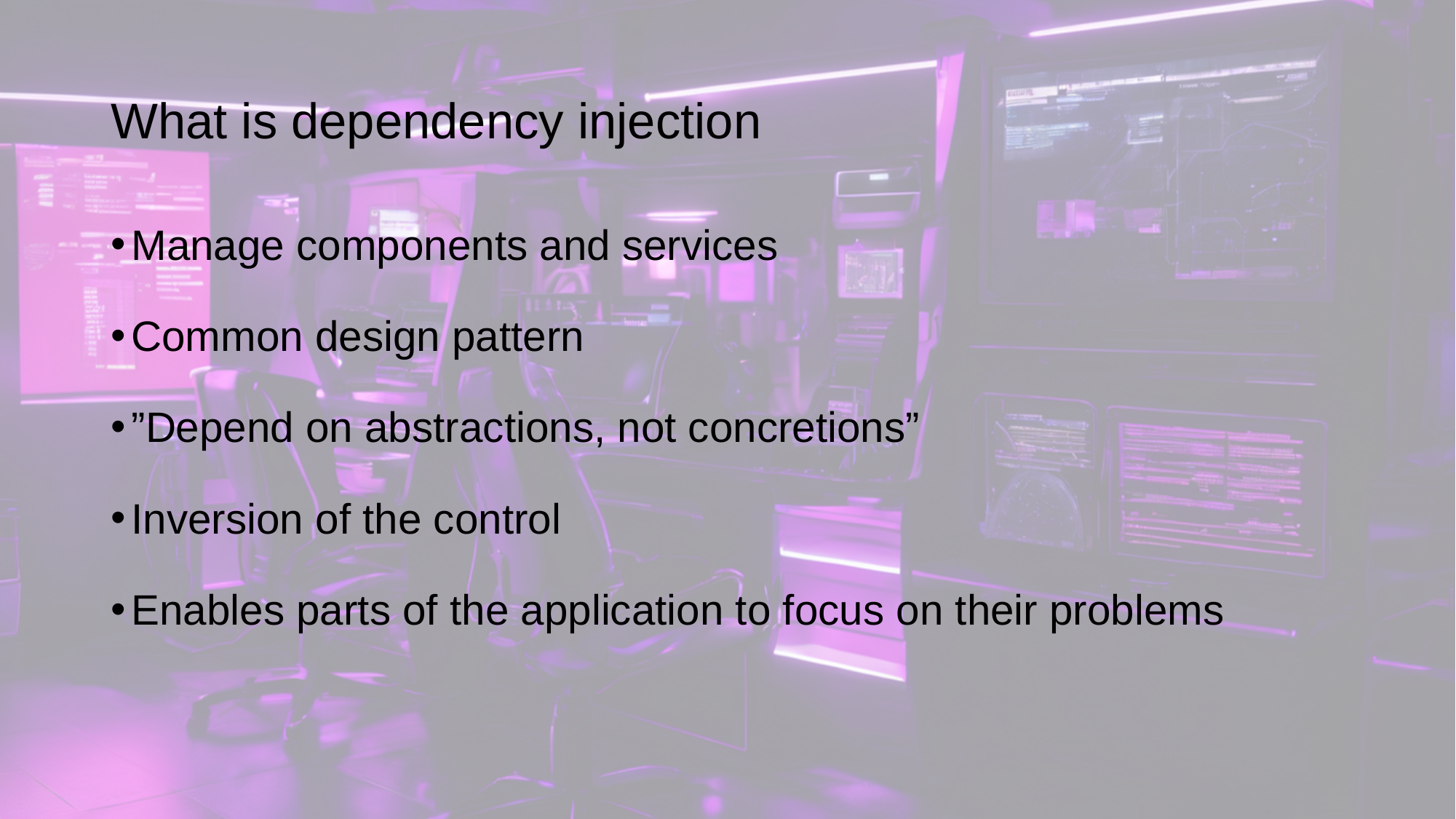

# What is dependency injection
Manage components and services
Common design pattern
”Depend on abstractions, not concretions”
Inversion of the control
Enables parts of the application to focus on their problems